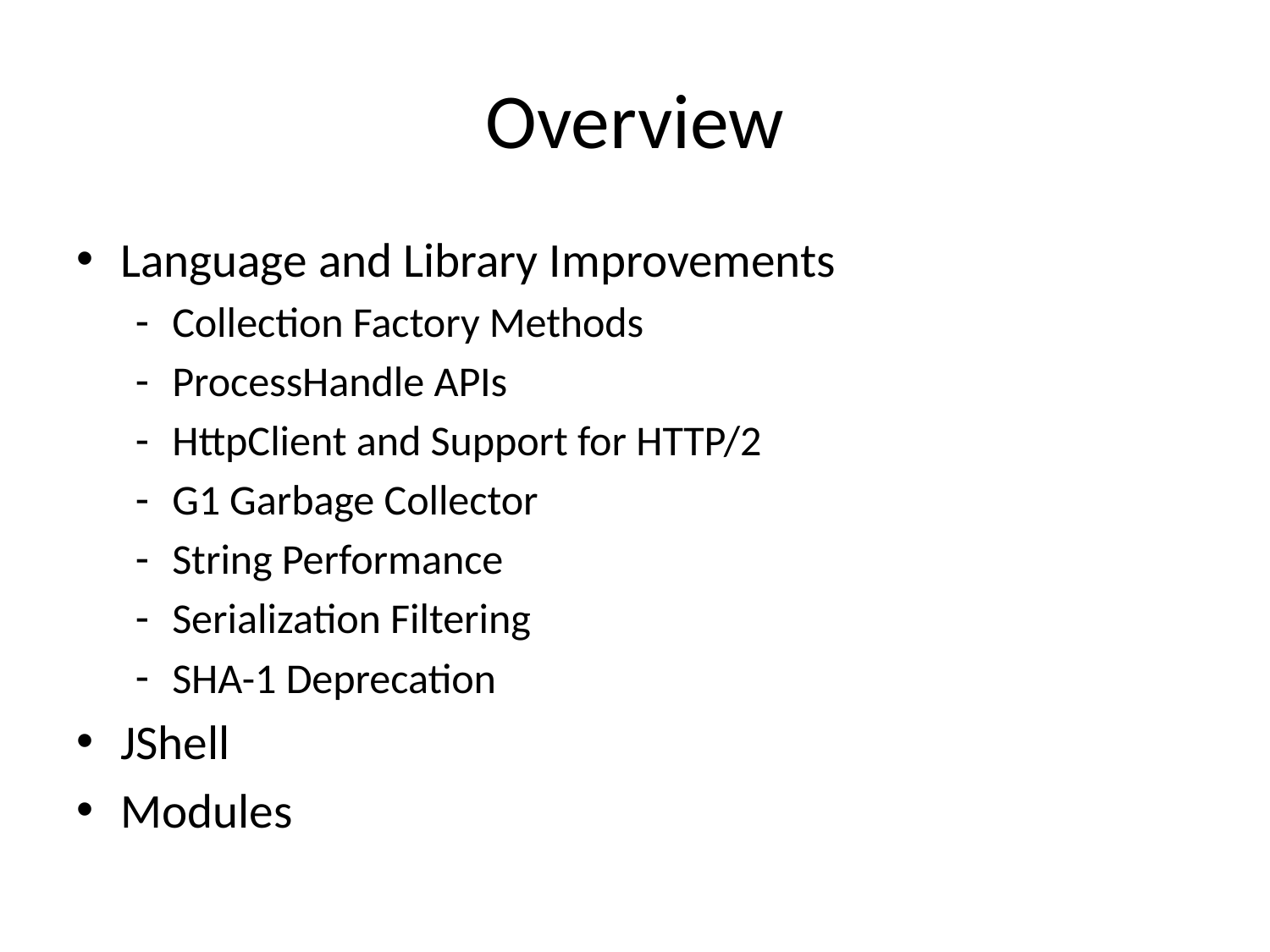

# Overview
Language and Library Improvements
Collection Factory Methods
ProcessHandle APIs
HttpClient and Support for HTTP/2
G1 Garbage Collector
String Performance
Serialization Filtering
SHA-1 Deprecation
JShell
Modules